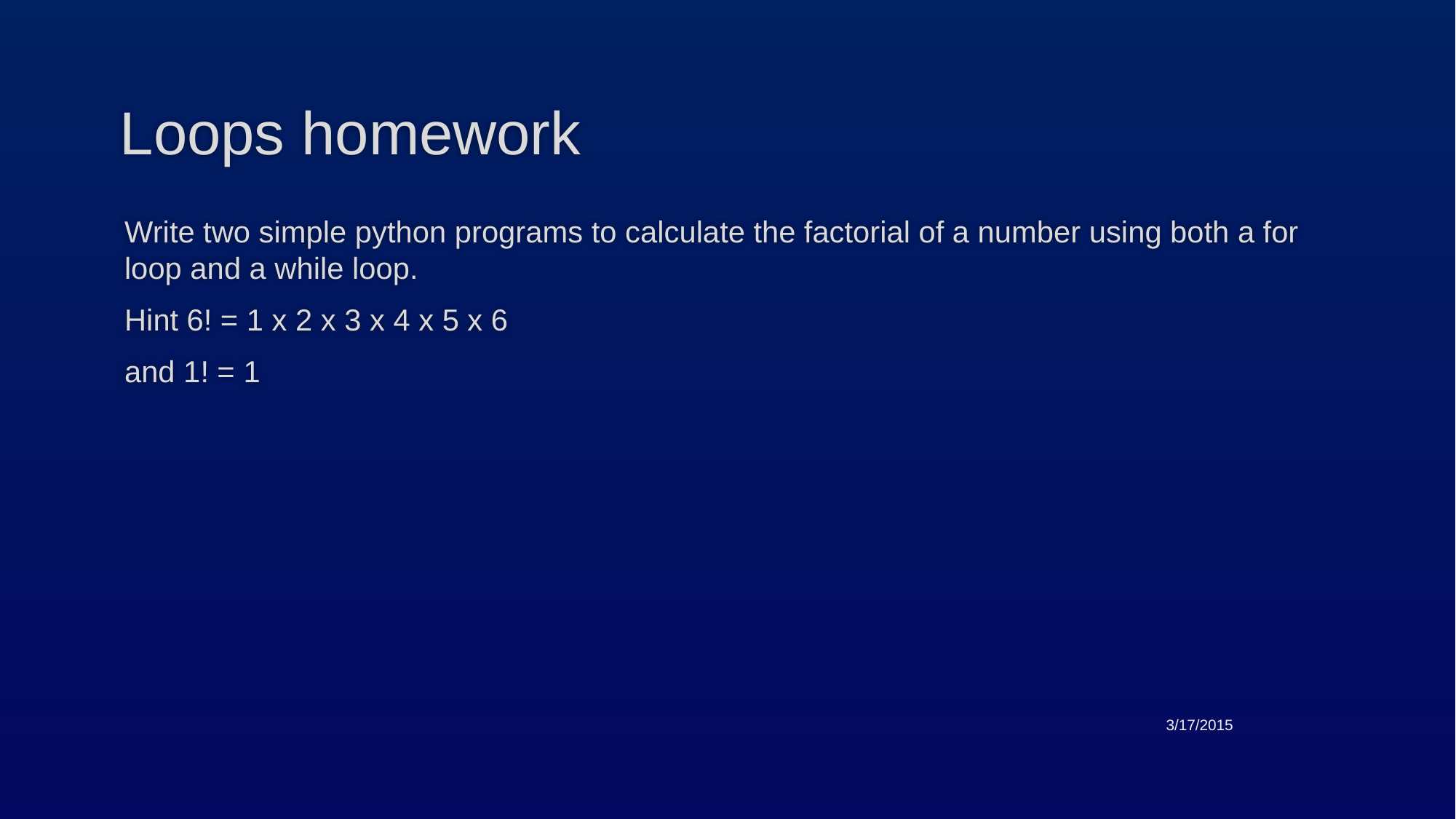

# Loops homework
Write two simple python programs to calculate the factorial of a number using both a for loop and a while loop.
Hint 6! = 1 x 2 x 3 x 4 x 5 x 6
and 1! = 1

3/17/2015